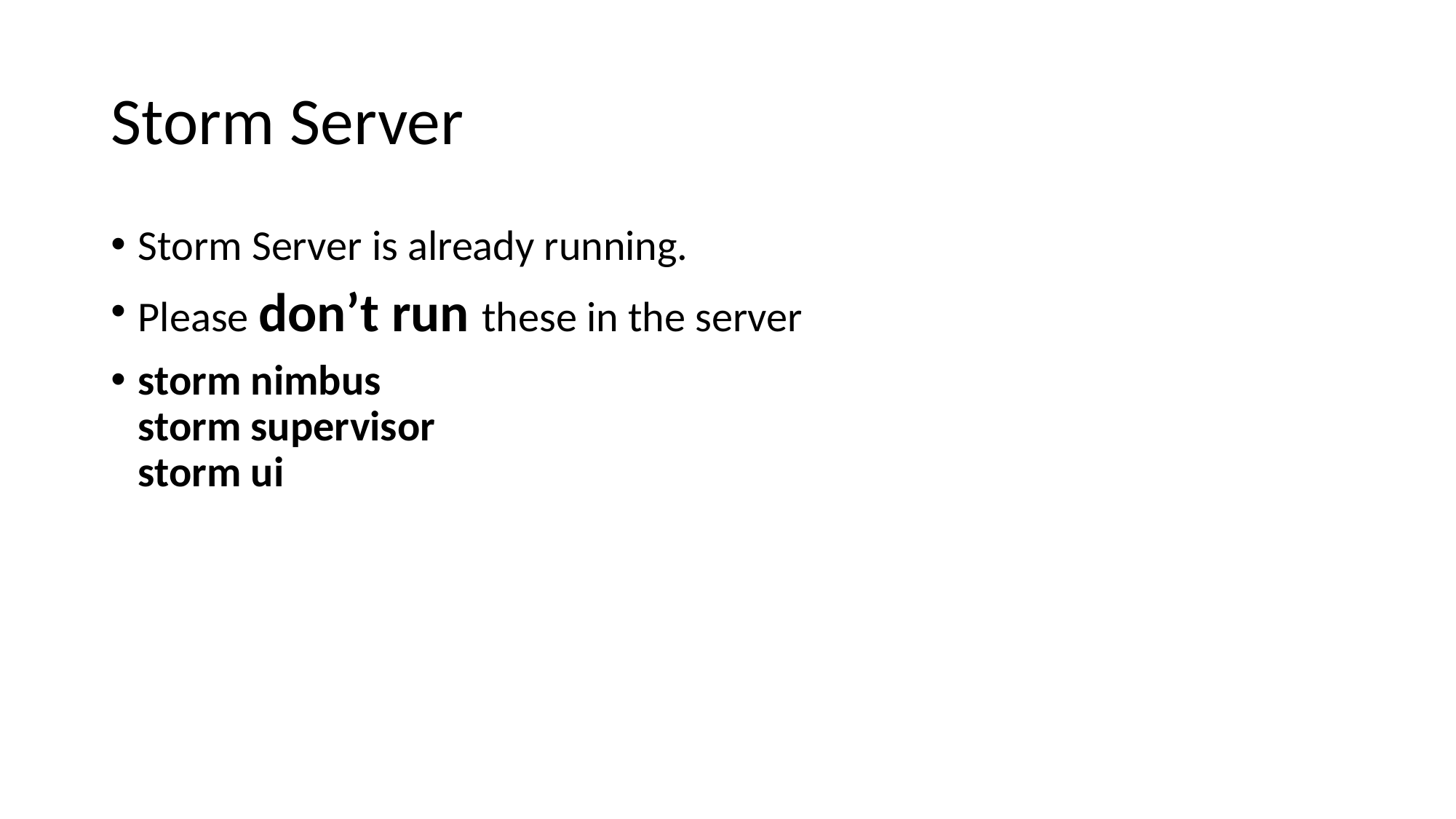

# Storm Server
Storm Server is already running.
Please don’t run these in the server
storm nimbus
storm supervisor
storm ui